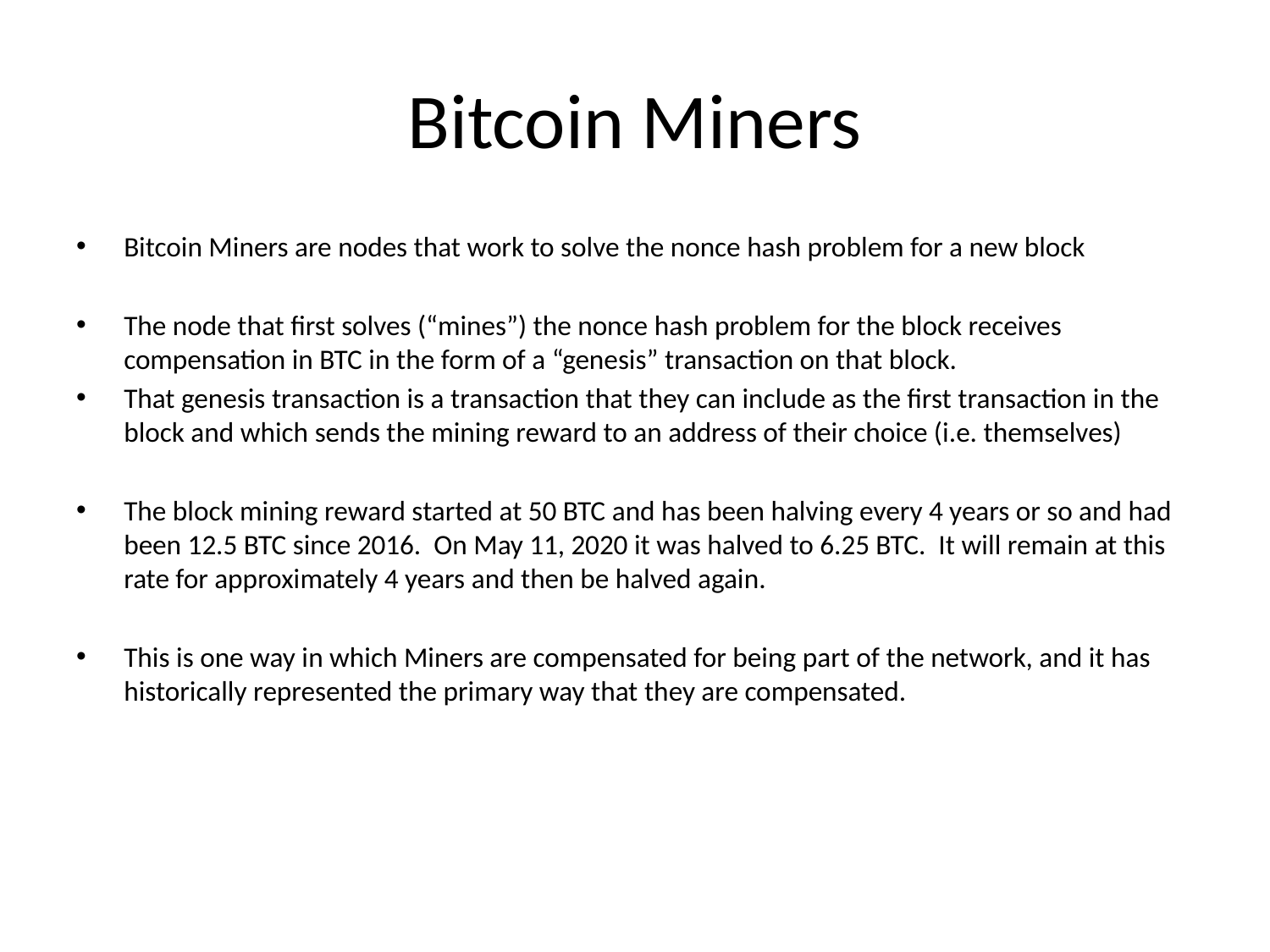

# Bitcoin Miners
Bitcoin Miners are nodes that work to solve the nonce hash problem for a new block

The node that first solves (“mines”) the nonce hash problem for the block receives compensation in BTC in the form of a “genesis” transaction on that block.
That genesis transaction is a transaction that they can include as the first transaction in the block and which sends the mining reward to an address of their choice (i.e. themselves)

The block mining reward started at 50 BTC and has been halving every 4 years or so and had been 12.5 BTC since 2016.  On May 11, 2020 it was halved to 6.25 BTC.  It will remain at this rate for approximately 4 years and then be halved again.

This is one way in which Miners are compensated for being part of the network, and it has historically represented the primary way that they are compensated.